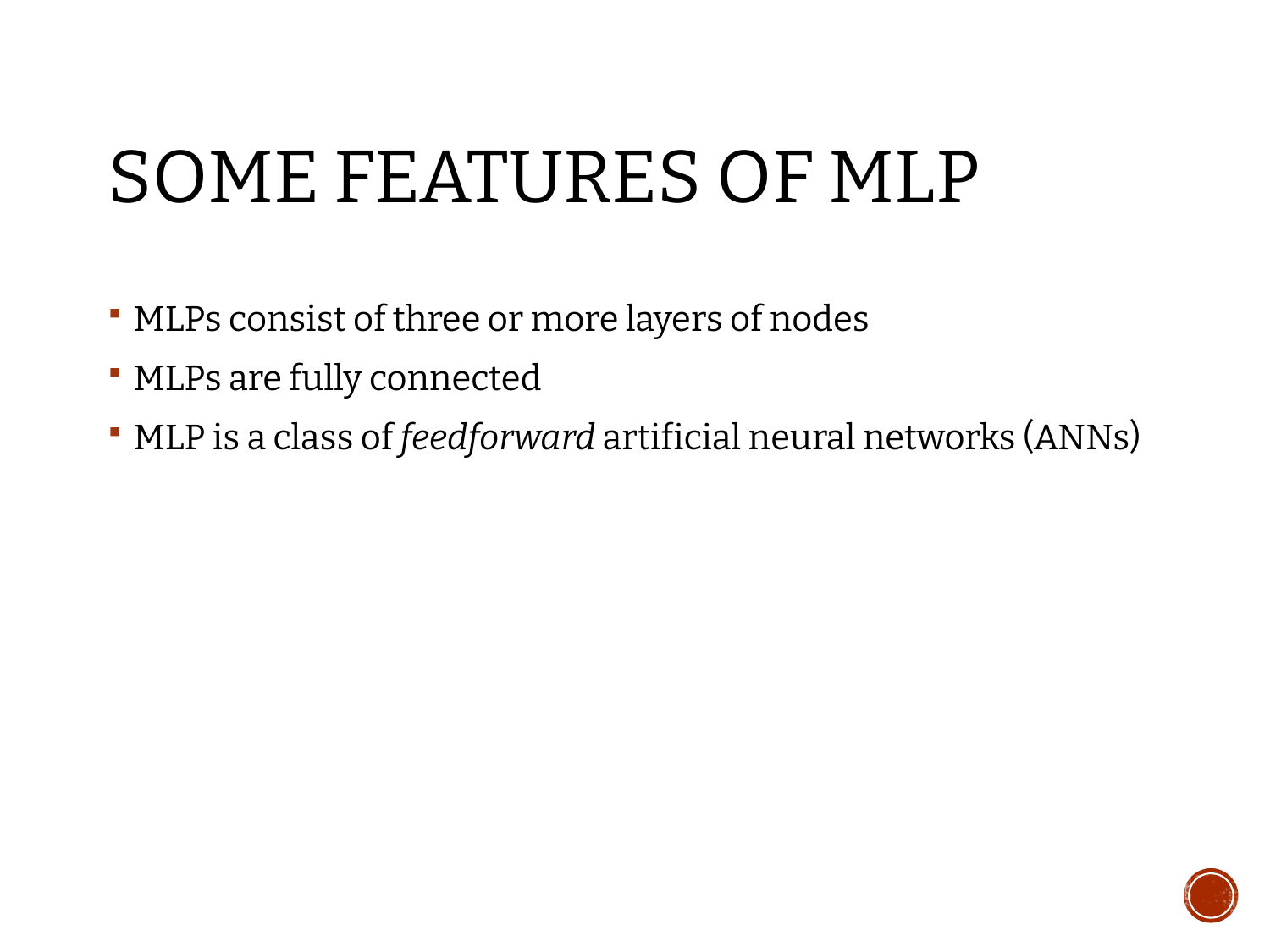

# Some features of MLP
MLPs consist of three or more layers of nodes
MLPs are fully connected
MLP is a class of feedforward artificial neural networks (ANNs)